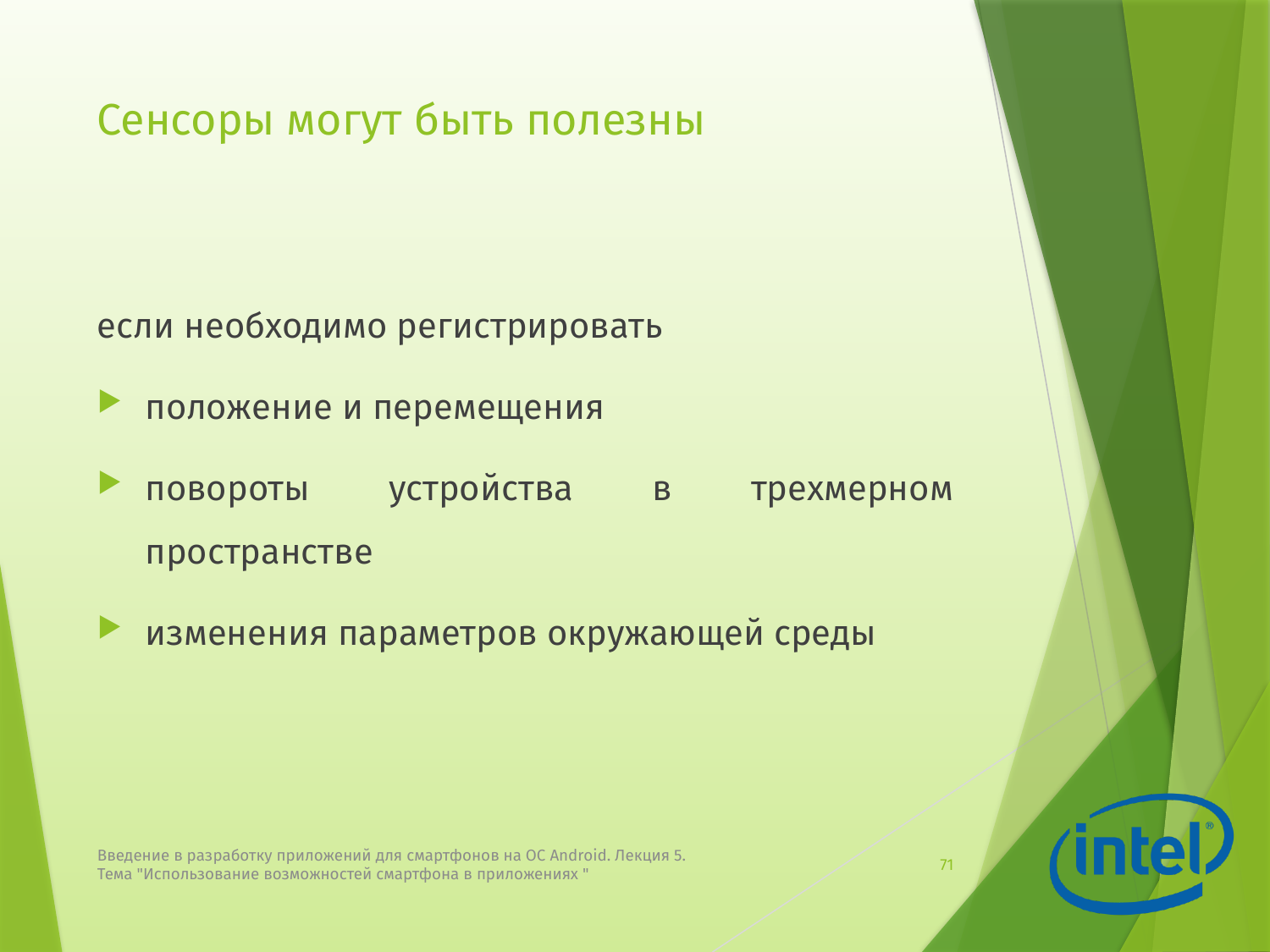

# Сенсоры могут быть полезны
если необходимо регистрировать
положение и перемещения
повороты устройства в трехмерном пространстве
изменения параметров окружающей среды
Введение в разработку приложений для смартфонов на ОС Android. Лекция 5. Тема "Использование возможностей смартфона в приложениях "
71